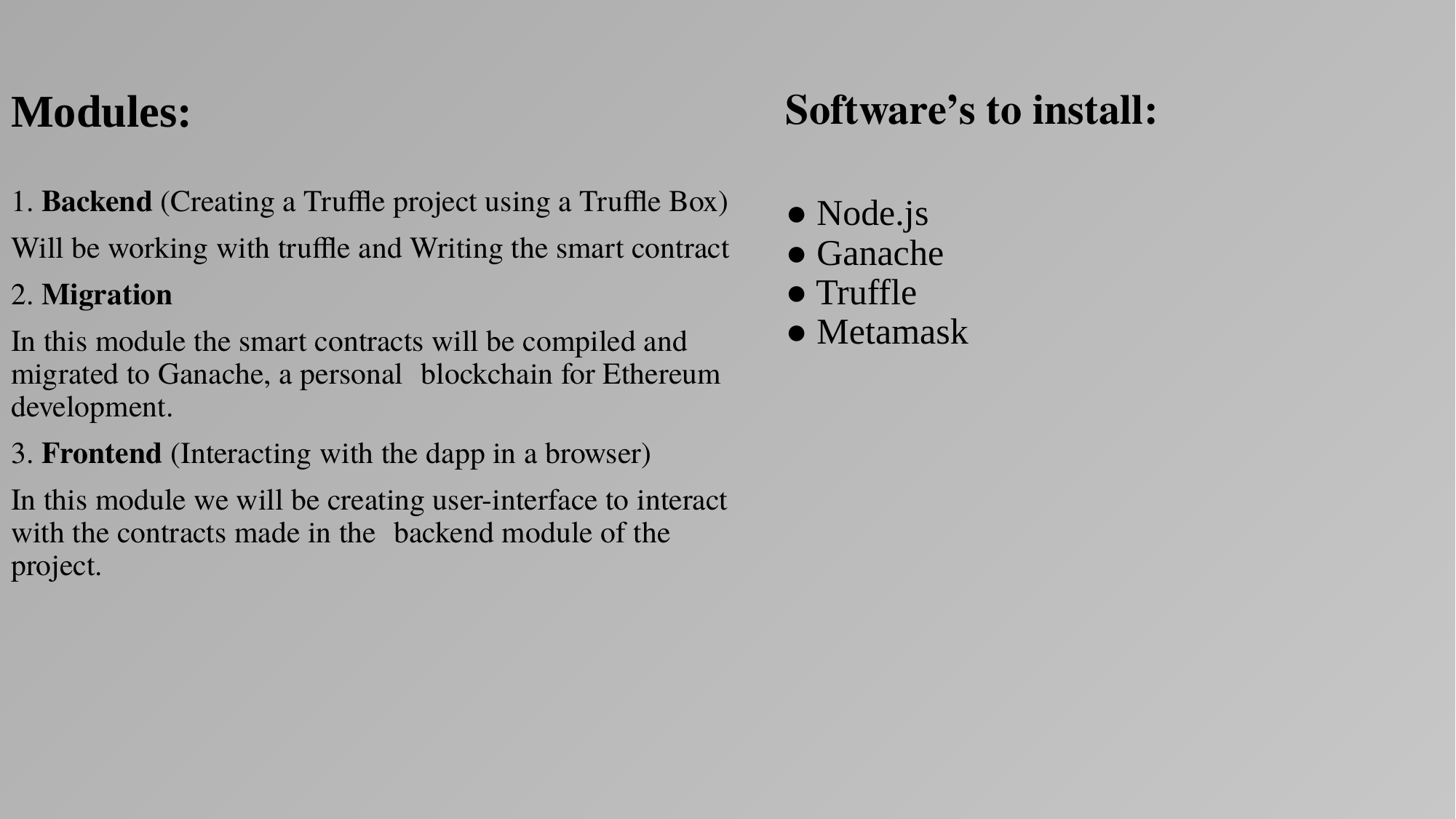

#
Modules:
1. Backend (Creating a Truffle project using a Truffle Box)
Will be working with truffle and Writing the smart contract
2. Migration
In this module the smart contracts will be compiled and migrated to Ganache, a personal  blockchain for Ethereum development.
3. Frontend (Interacting with the dapp in a browser)
In this module we will be creating user-interface to interact with the contracts made in the  backend module of the project.

Software’s to install:
● Node.js 
● Ganache 
● Truffle 
● Metamask